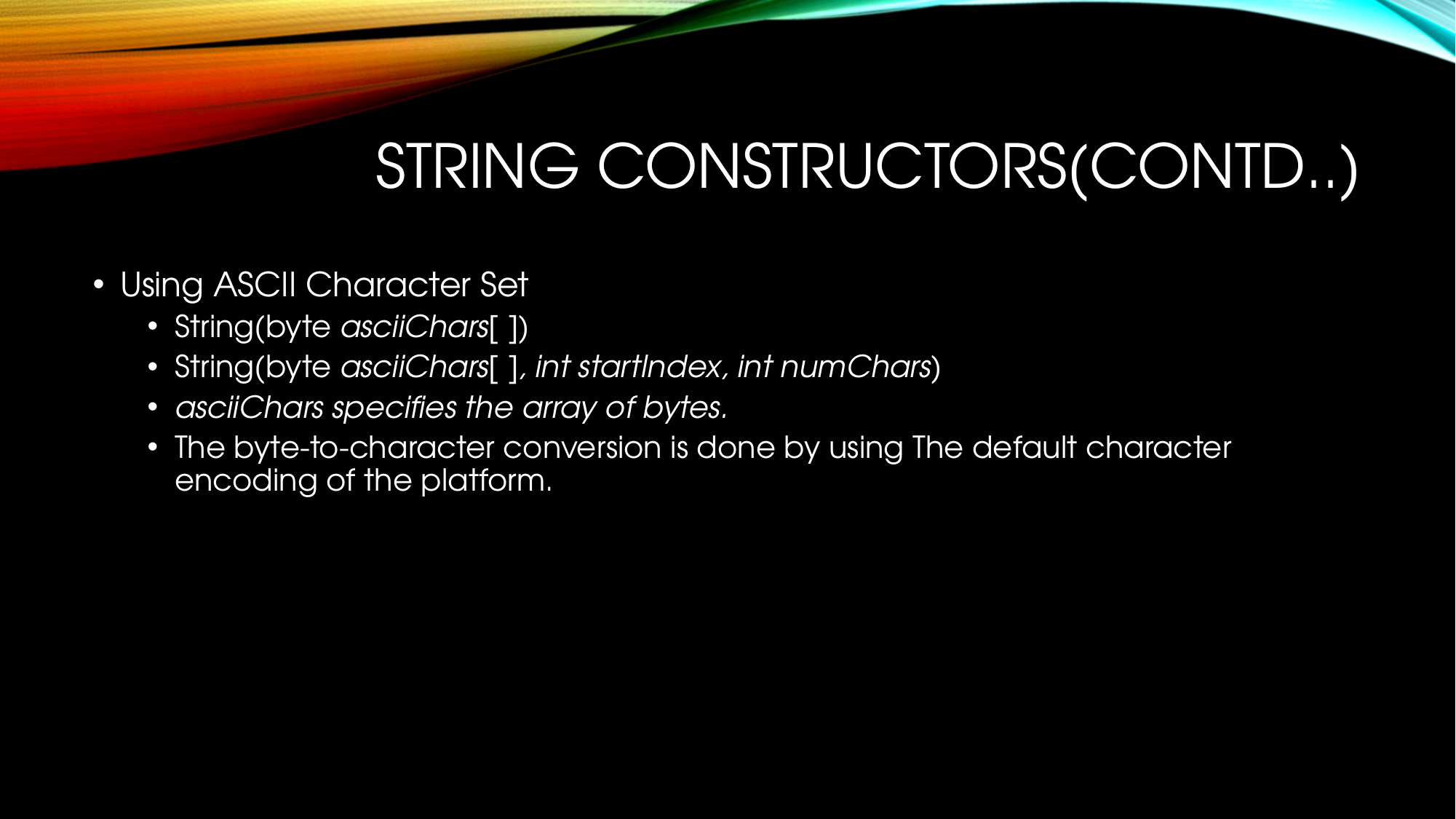

# String constructors(contd..)
Using ASCII Character Set
String(byte asciiChars[ ])
String(byte asciiChars[ ], int startIndex, int numChars)
asciiChars specifies the array of bytes.
The byte-to-character conversion is done by using The default character encoding of the platform.